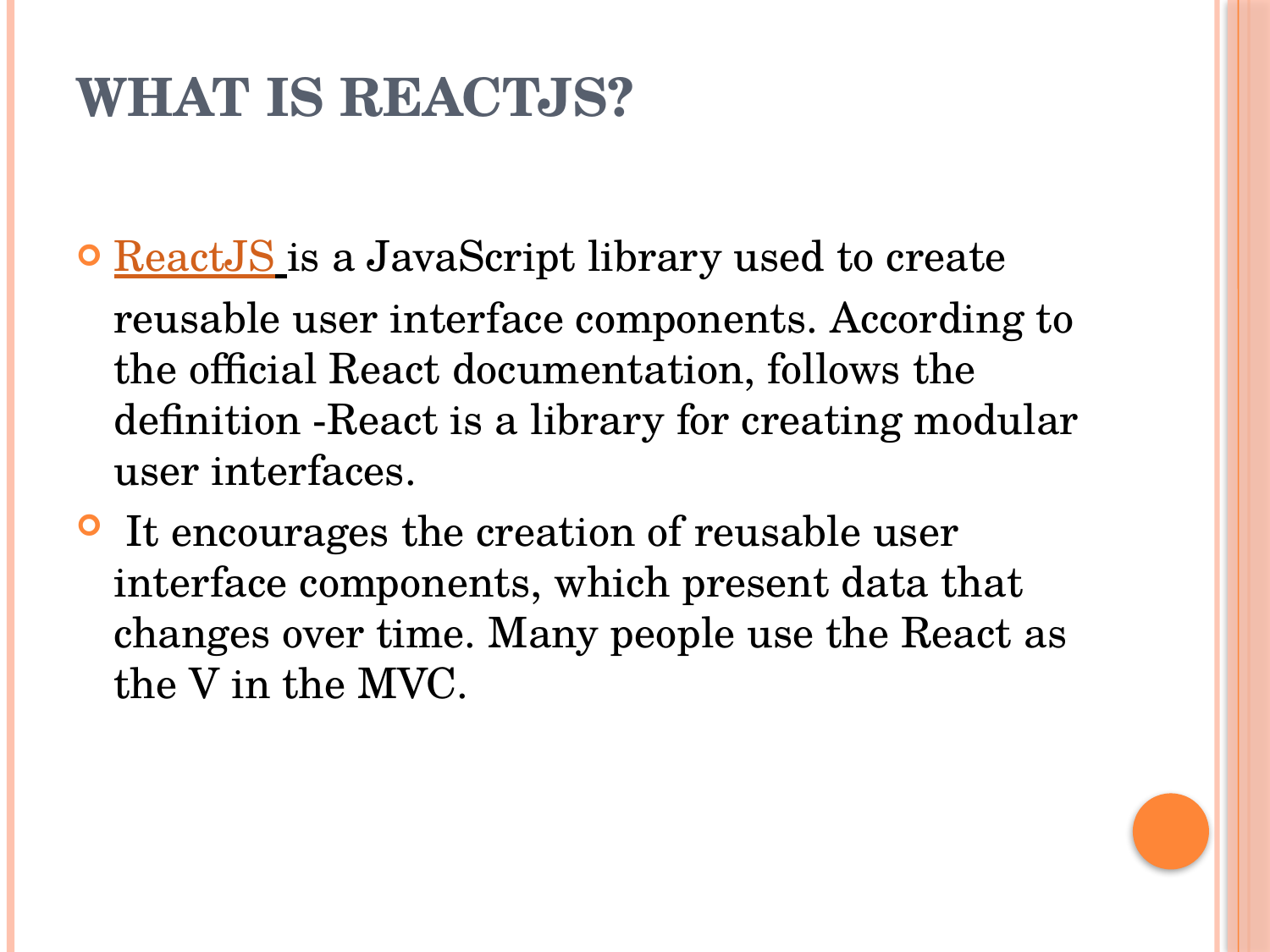

# What is ReactJS?
ReactJS is a JavaScript library used to create reusable user interface components. According to the official React documentation, follows the definition -React is a library for creating modular user interfaces.
 It encourages the creation of reusable user interface components, which present data that changes over time. Many people use the React as the V in the MVC.